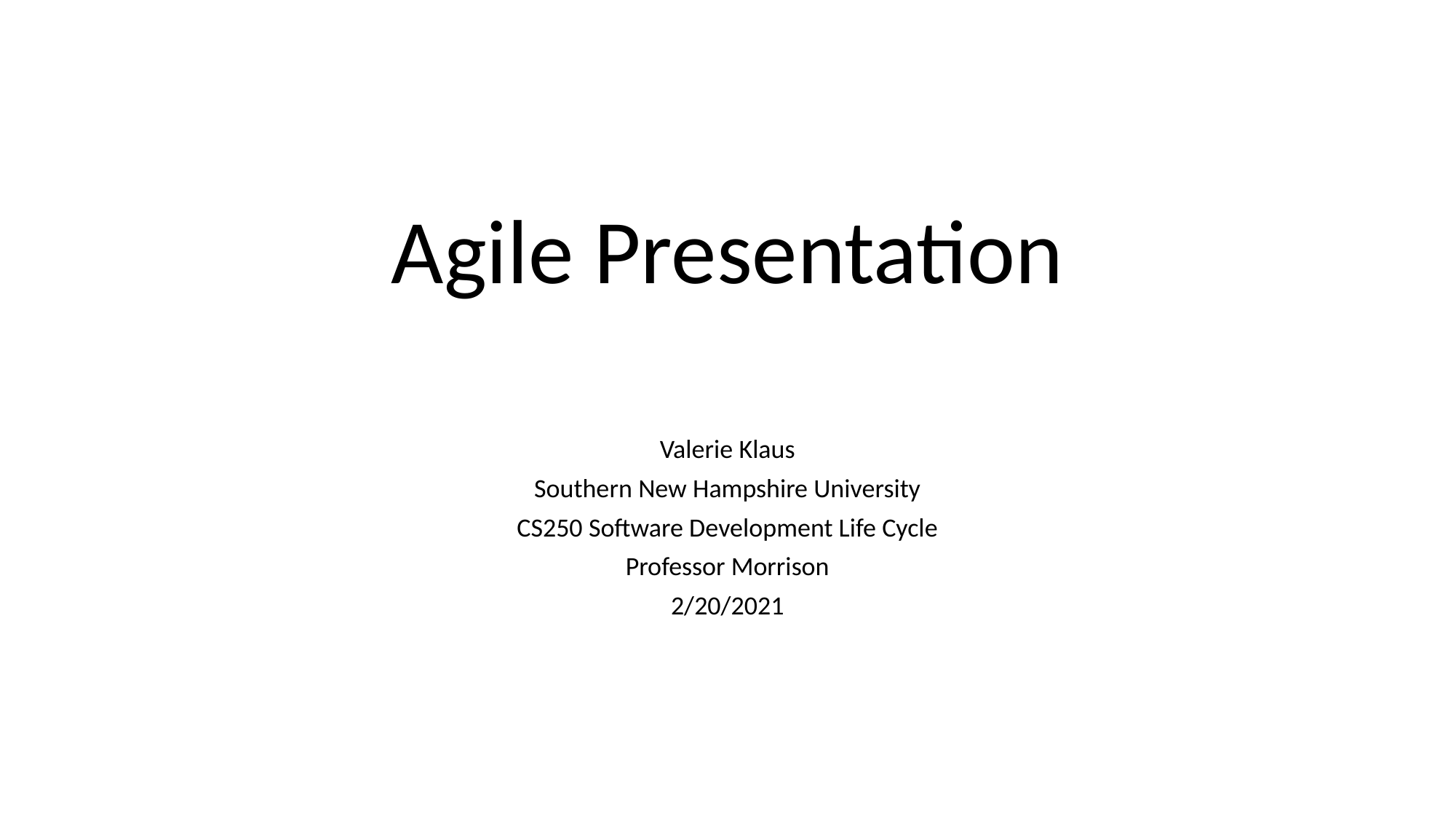

# Agile Presentation
Valerie Klaus
Southern New Hampshire University
CS250 Software Development Life Cycle
Professor Morrison
2/20/2021